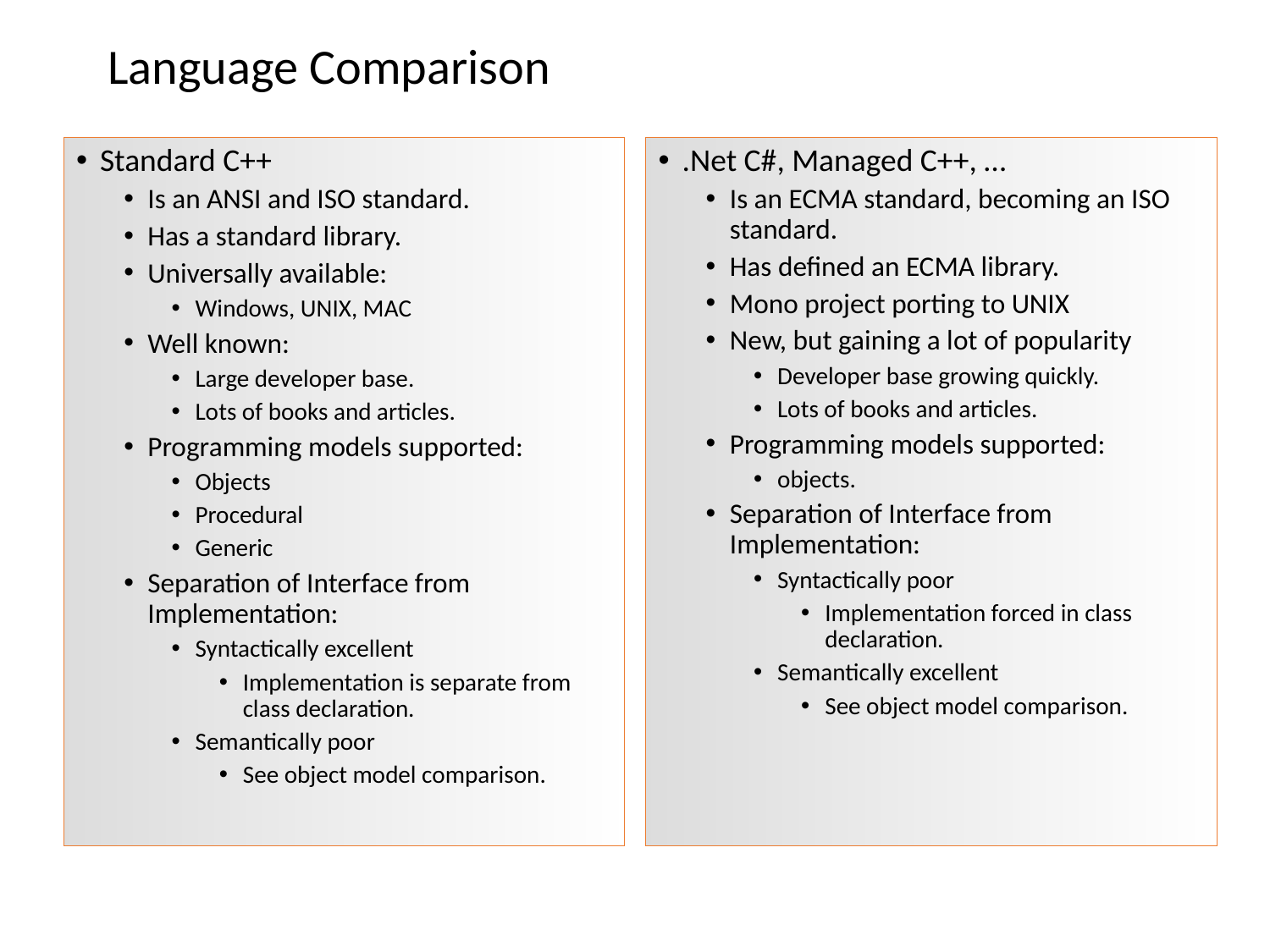

# Language Comparison
Standard C++
Is an ANSI and ISO standard.
Has a standard library.
Universally available:
Windows, UNIX, MAC
Well known:
Large developer base.
Lots of books and articles.
Programming models supported:
Objects
Procedural
Generic
Separation of Interface from Implementation:
Syntactically excellent
Implementation is separate from class declaration.
Semantically poor
See object model comparison.
.Net C#, Managed C++, …
Is an ECMA standard, becoming an ISO standard.
Has defined an ECMA library.
Mono project porting to UNIX
New, but gaining a lot of popularity
Developer base growing quickly.
Lots of books and articles.
Programming models supported:
objects.
Separation of Interface from Implementation:
Syntactically poor
Implementation forced in class declaration.
Semantically excellent
See object model comparison.